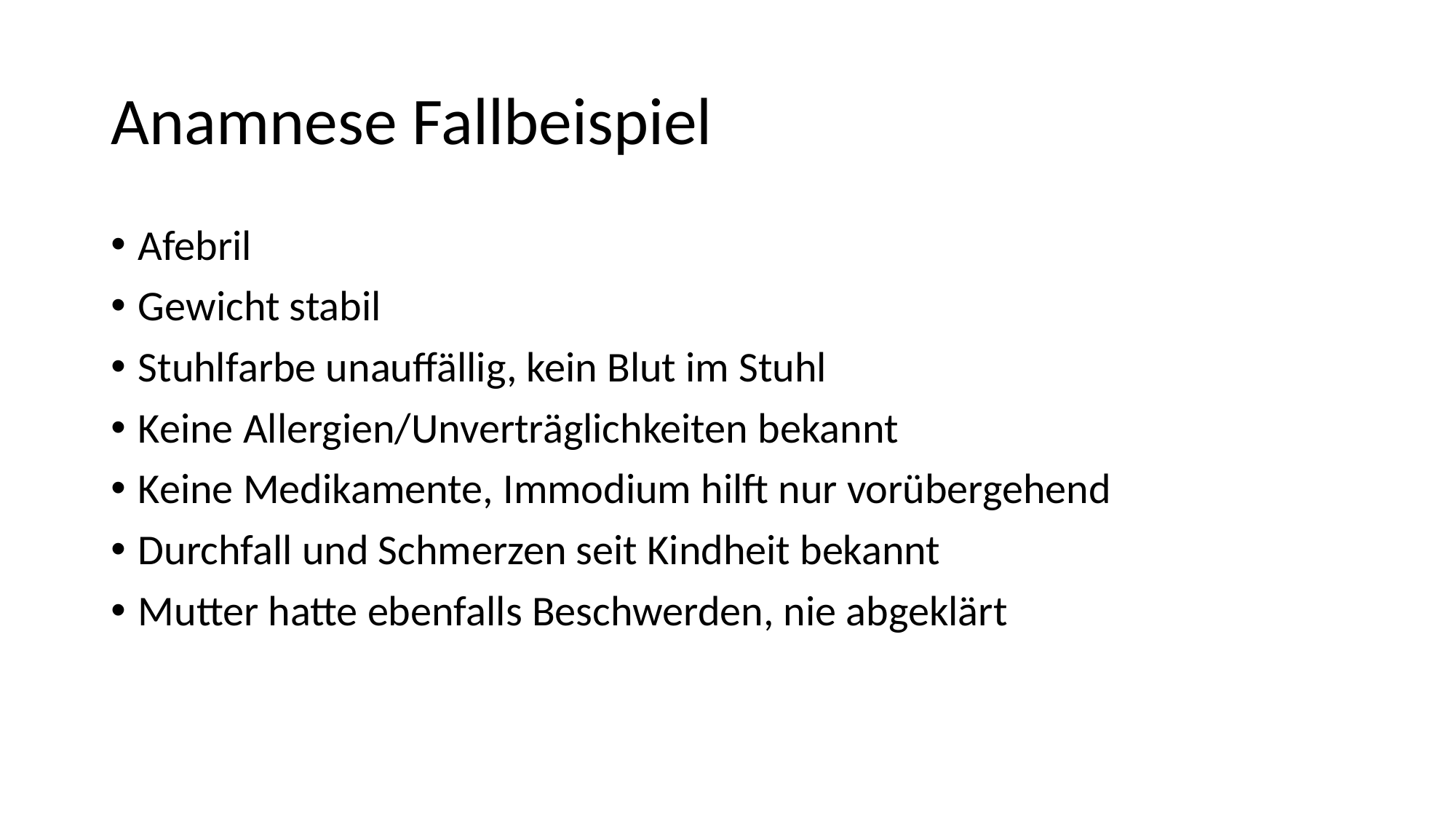

# Anamnese Fallbeispiel
Afebril
Gewicht stabil
Stuhlfarbe unauffällig, kein Blut im Stuhl
Keine Allergien/Unverträglichkeiten bekannt
Keine Medikamente, Immodium hilft nur vorübergehend
Durchfall und Schmerzen seit Kindheit bekannt
Mutter hatte ebenfalls Beschwerden, nie abgeklärt